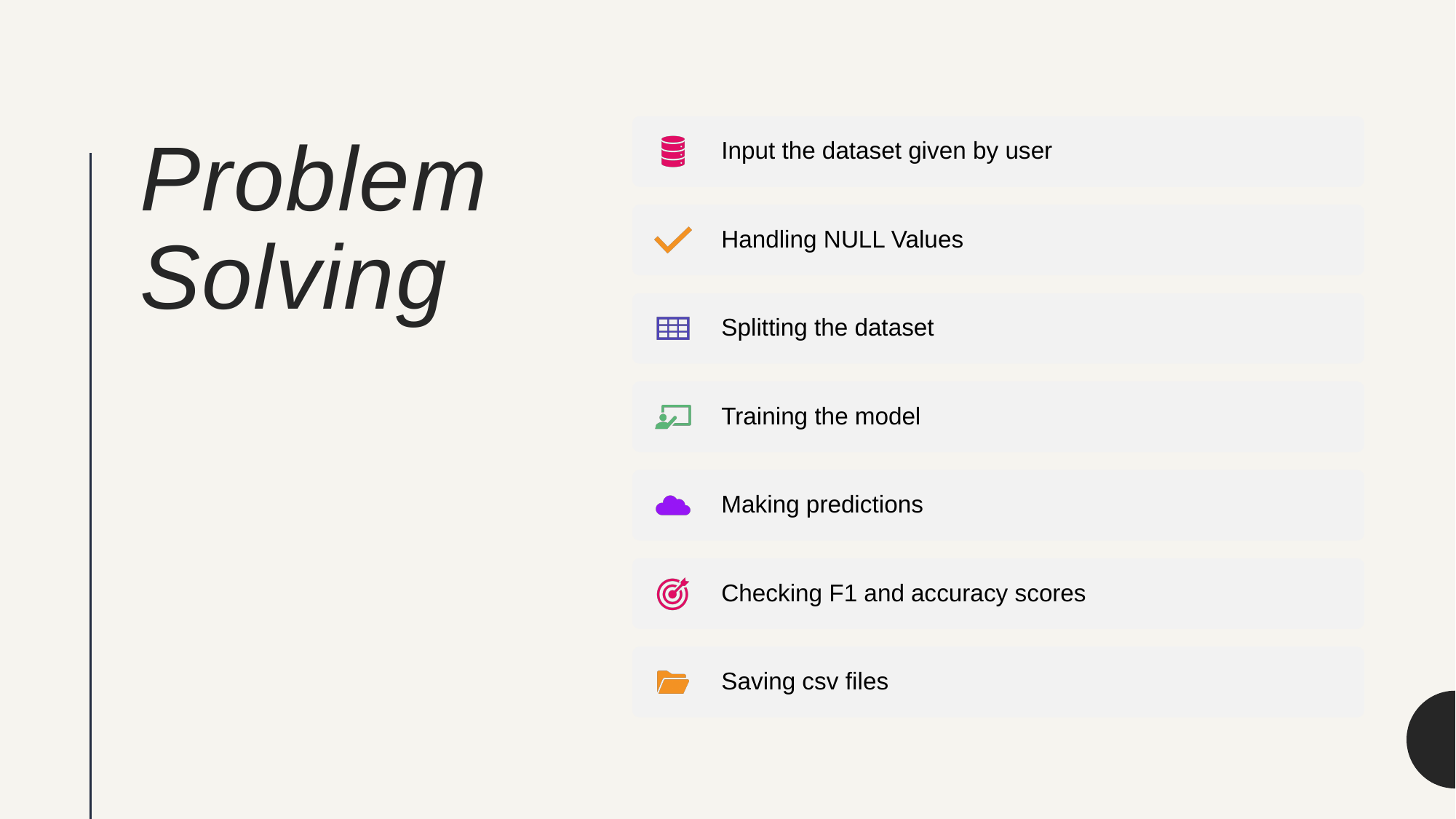

Input the dataset given by user
Handling NULL Values
Splitting the dataset
Training the model
Making predictions
Checking F1 and accuracy scores
Saving csv files
# Problem Solving